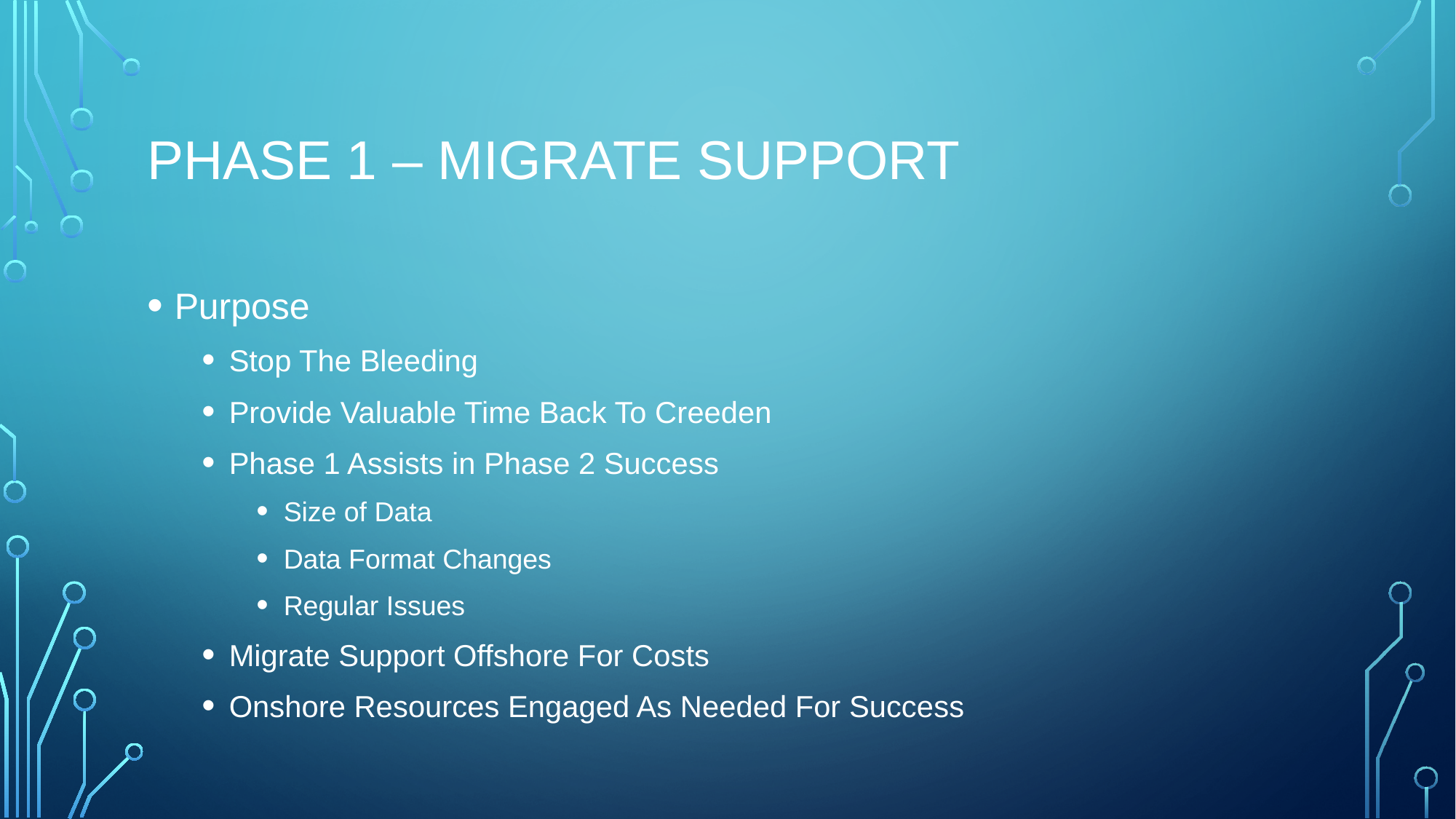

# Phase 1 – Migrate support
Purpose
Stop The Bleeding
Provide Valuable Time Back To Creeden
Phase 1 Assists in Phase 2 Success
Size of Data
Data Format Changes
Regular Issues
Migrate Support Offshore For Costs
Onshore Resources Engaged As Needed For Success